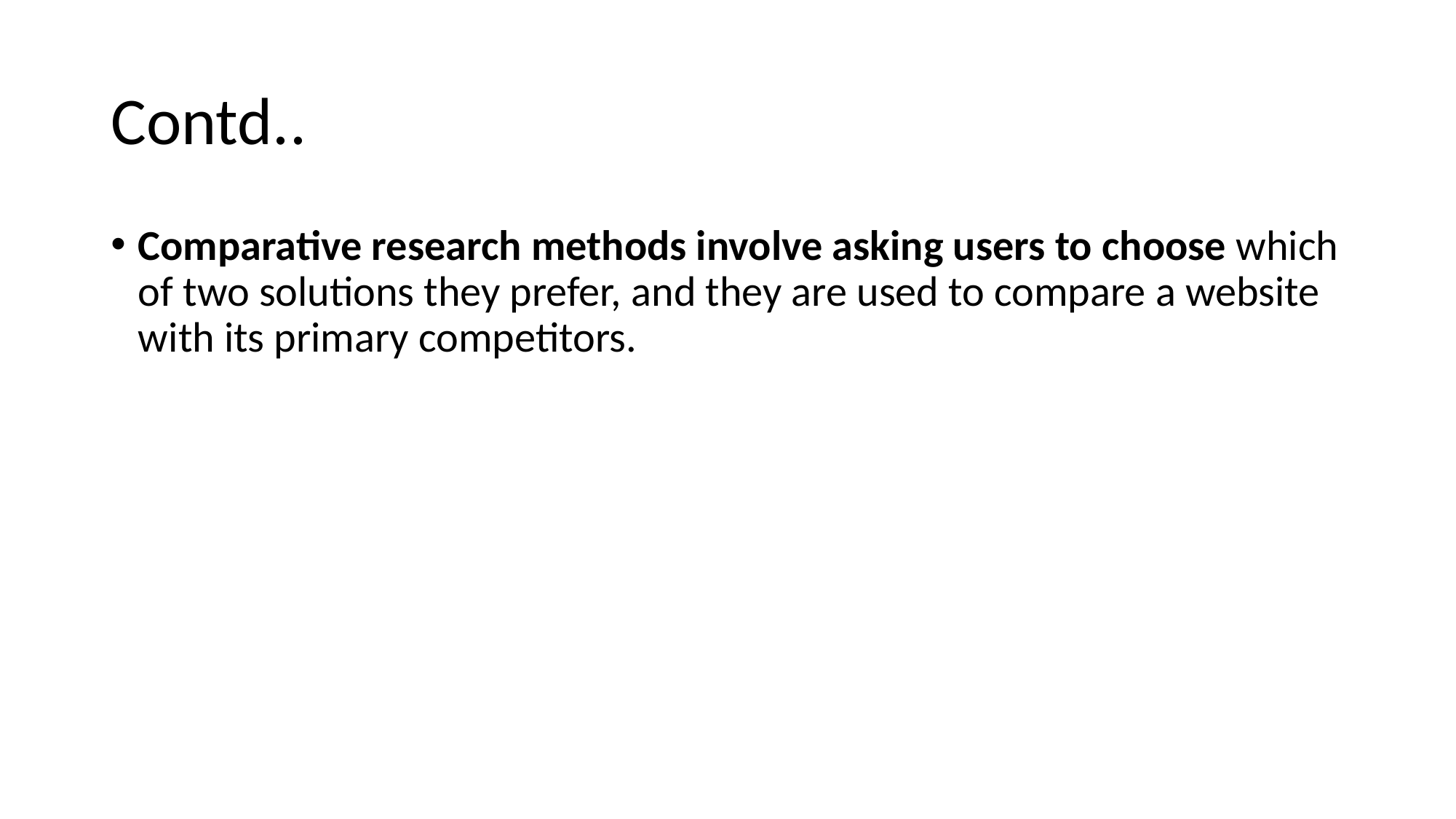

# Contd..
Comparative research methods involve asking users to choose which of two solutions they prefer, and they are used to compare a website with its primary competitors.